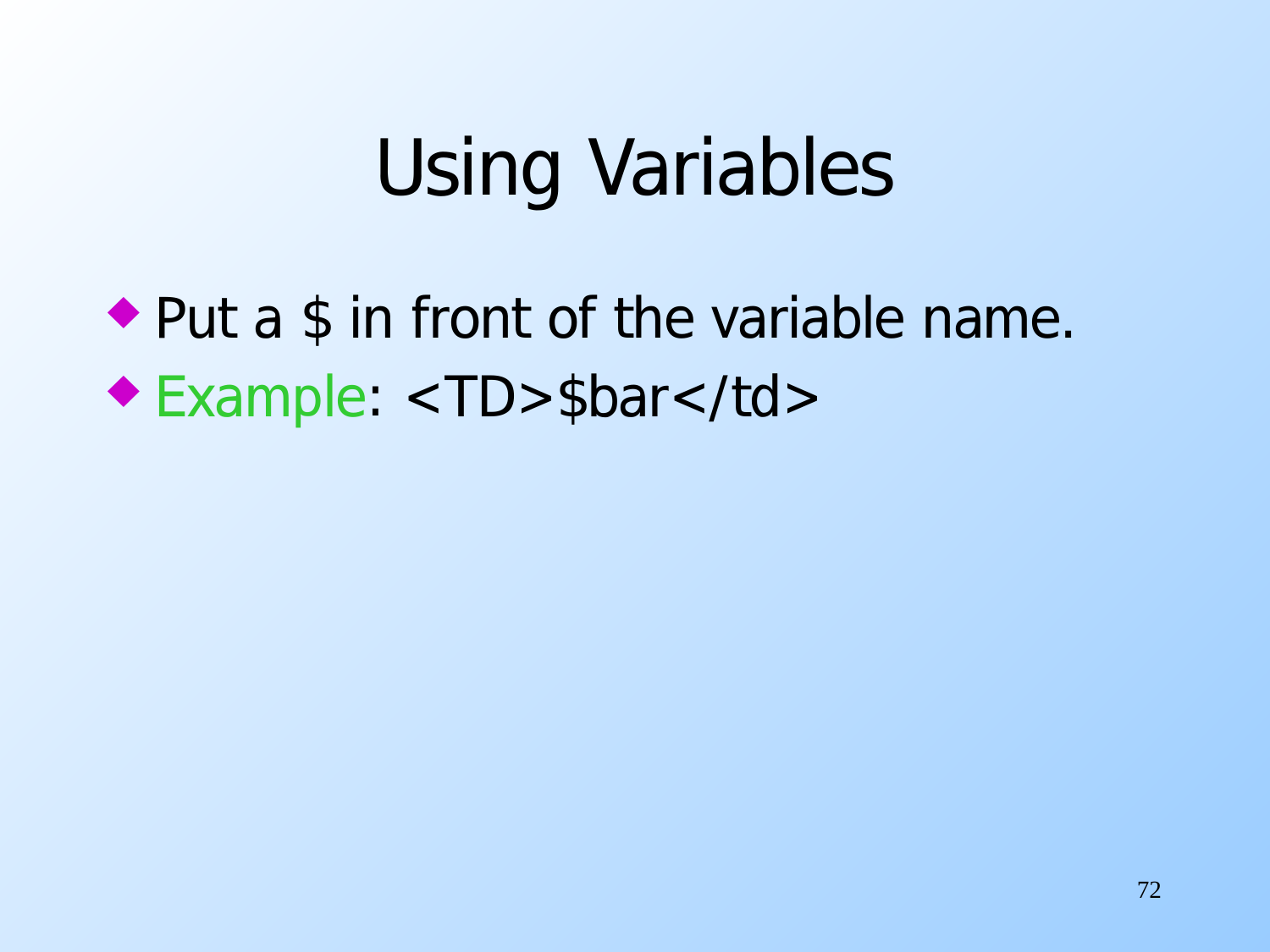

# Using Variables
Put a $ in front of the variable name.
Example: <TD>$bar</td>
72